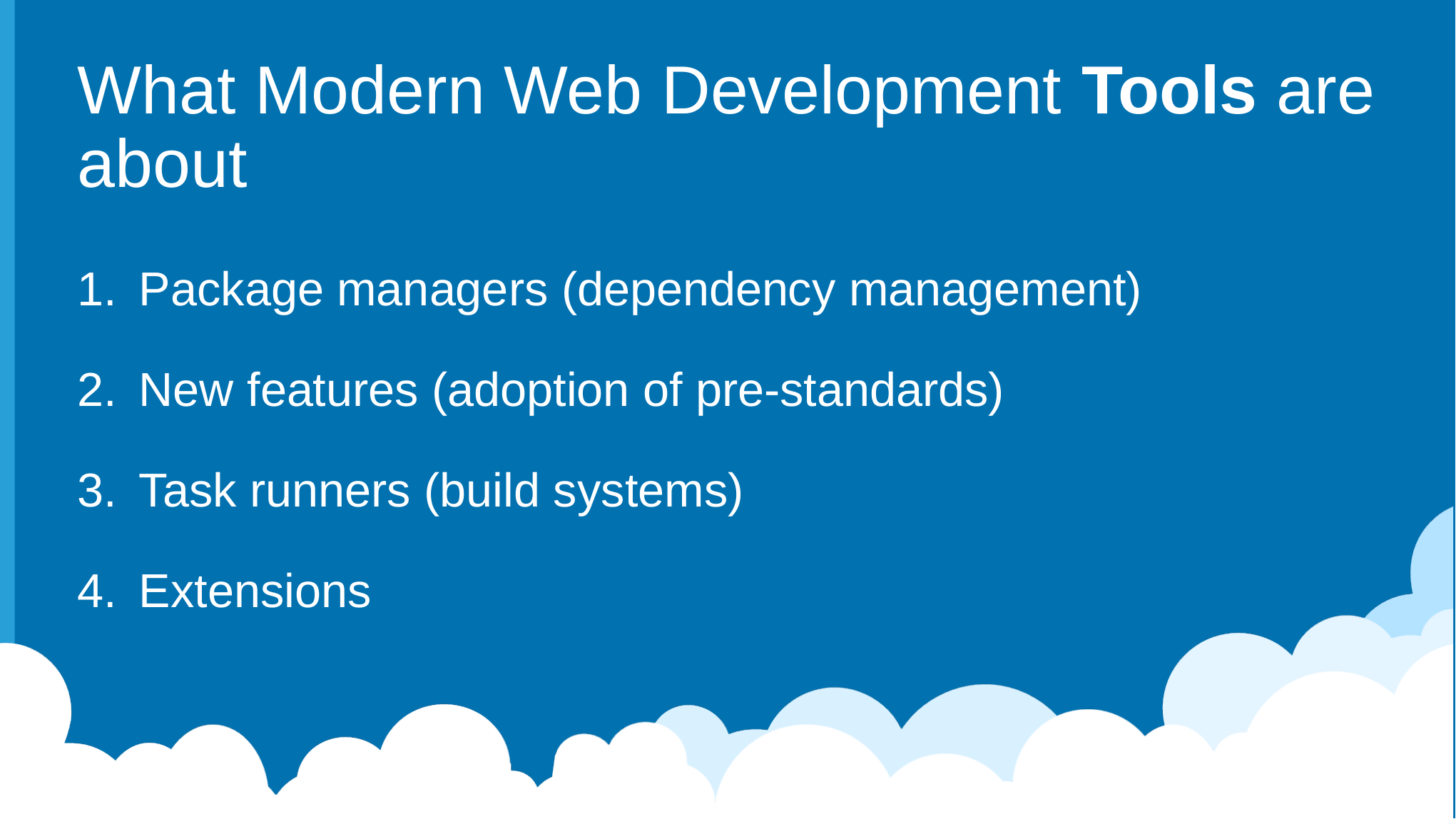

# What Modern Web Development Tools are about
Package managers (dependency management)
New features (adoption of pre-standards)
Task runners (build systems)
Extensions